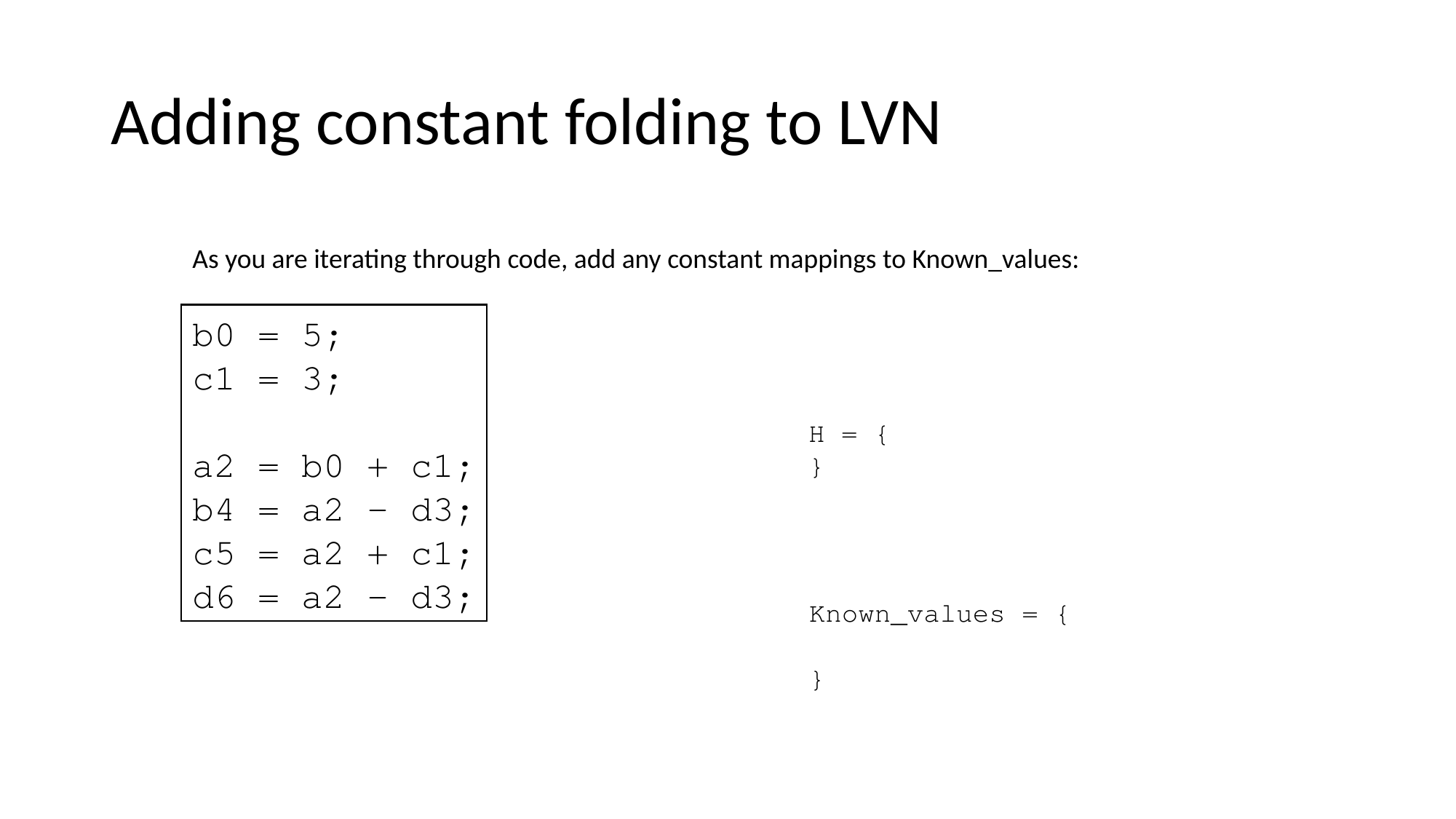

# Adding constant folding to LVN
As you are iterating through code, add any constant mappings to Known_values:
b0 = 5;
c1 = 3;

a2 = b0 + c1;
b4 = a2 - d3;
c5 = a2 + c1;
d6 = a2 - d3;
H = {
}
Known_values = {

}